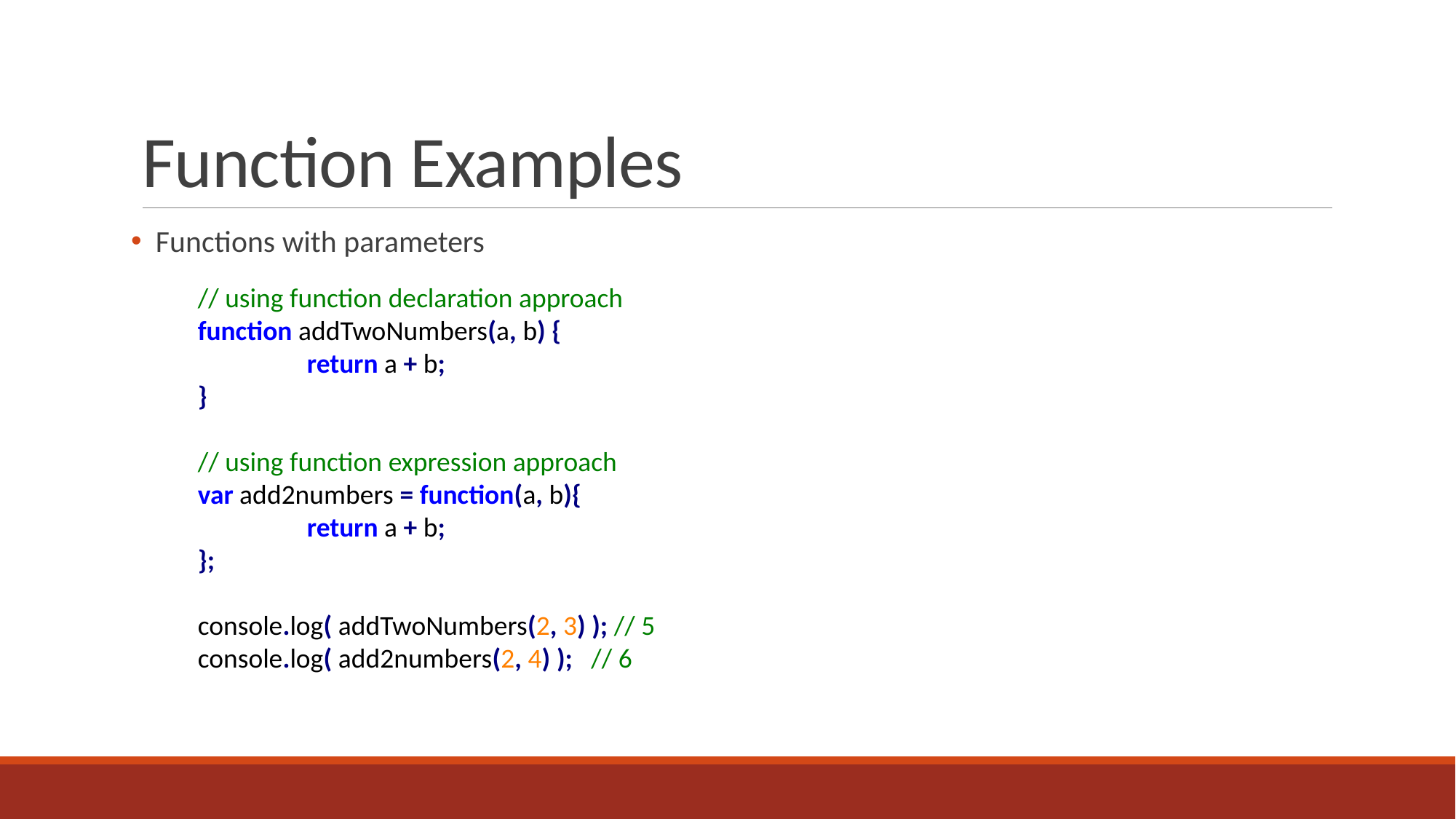

# Function Examples
  Functions with parameters

// using function declaration approach
function addTwoNumbers(a, b) {
	return a + b;
}

// using function expression approach
var add2numbers = function(a, b){
	return a + b;
};

console.log( addTwoNumbers(2, 3) ); // 5
console.log( add2numbers(2, 4) );   // 6